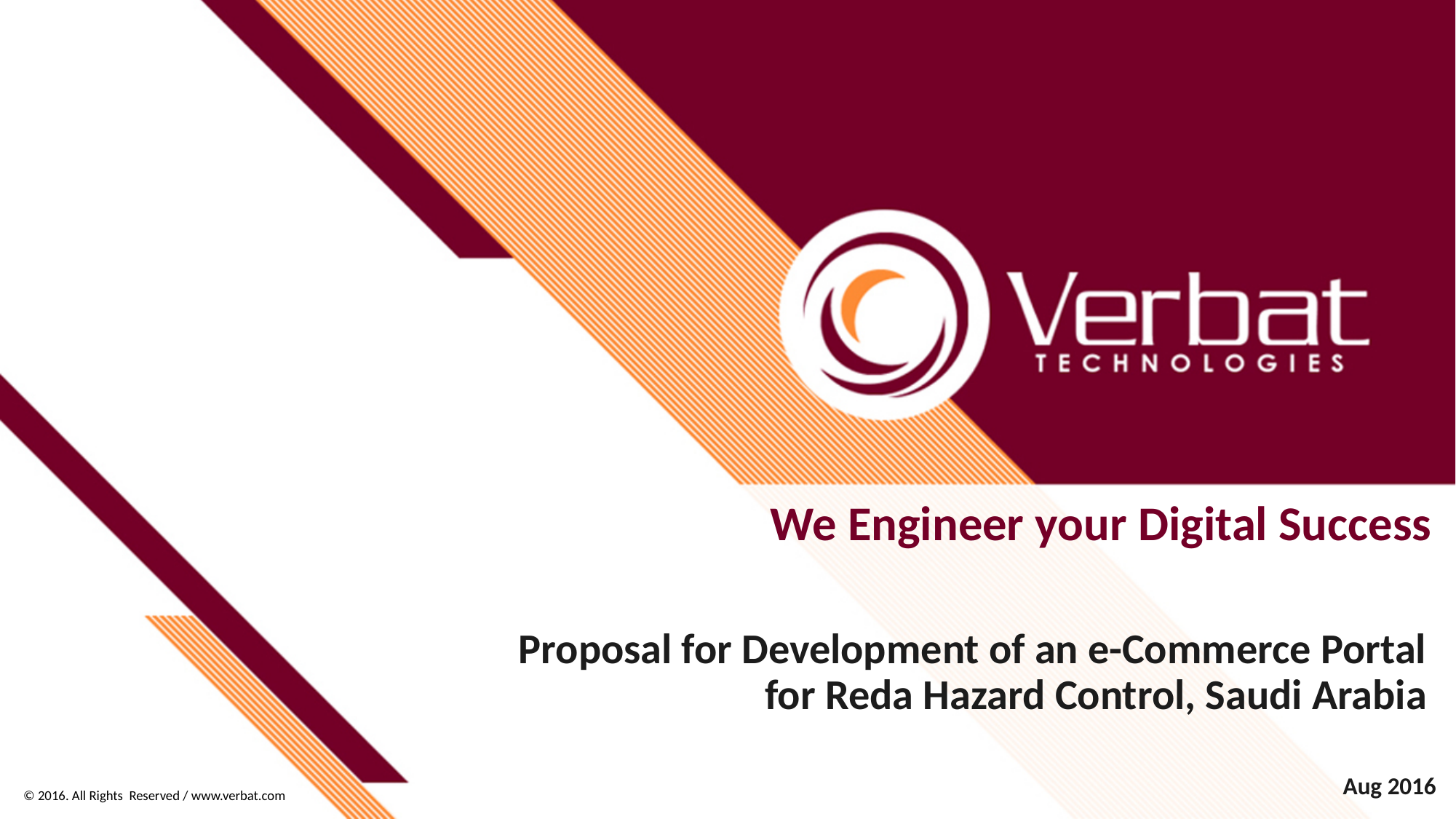

We Engineer your Digital Success
Proposal for Development of an e-Commerce Portal
for Reda Hazard Control, Saudi Arabia

Aug 2016
© 2016. All Rights  Reserved / www.verbat.com